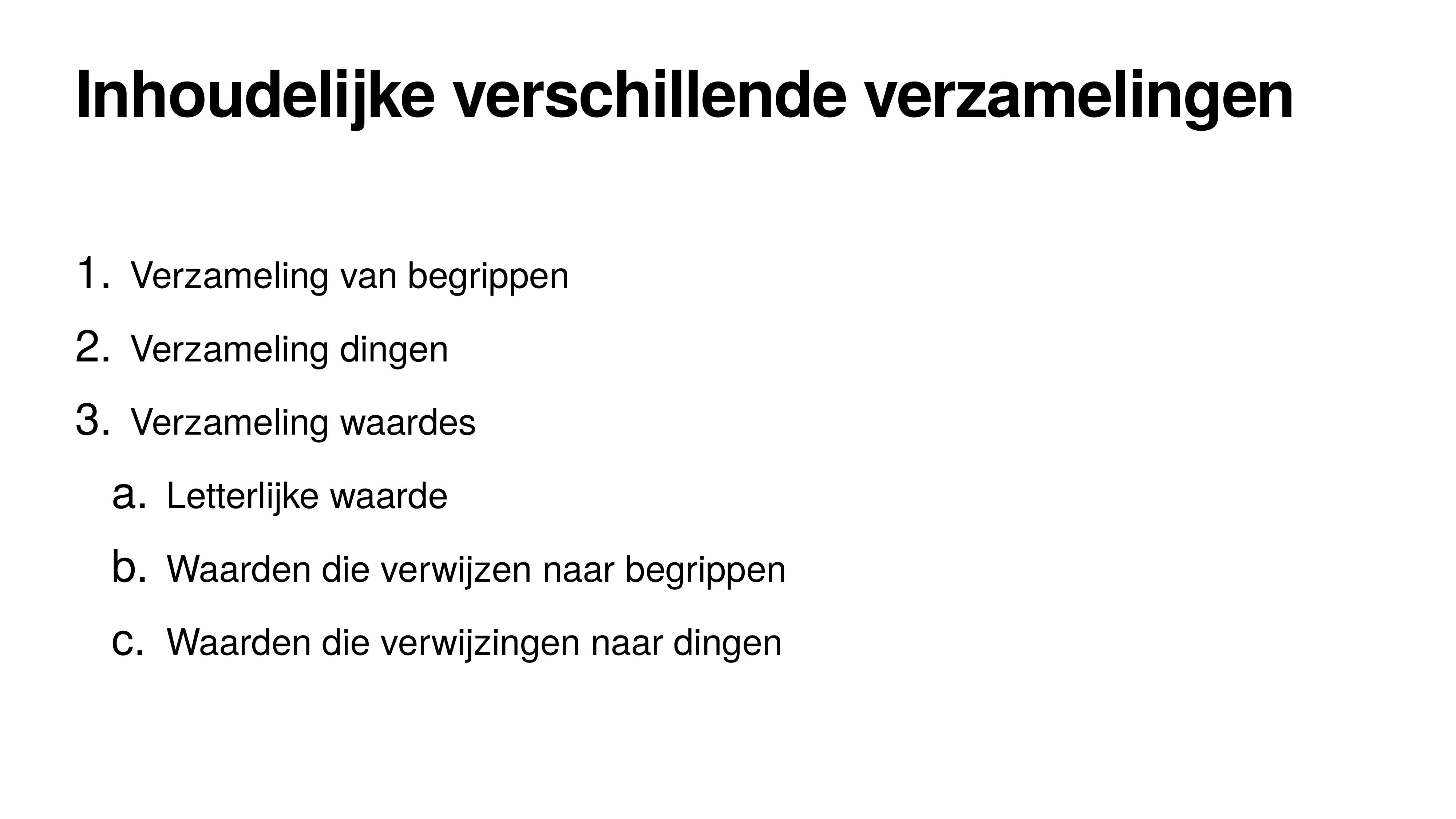

# Inhoudelijke verschillende verzamelingen

Verzameling van begrippen
Verzameling dingen
Verzameling waardes
Letterlijke waarde
Waarden die verwijzen naar begrippen
Waarden die verwijzingen naar dingen